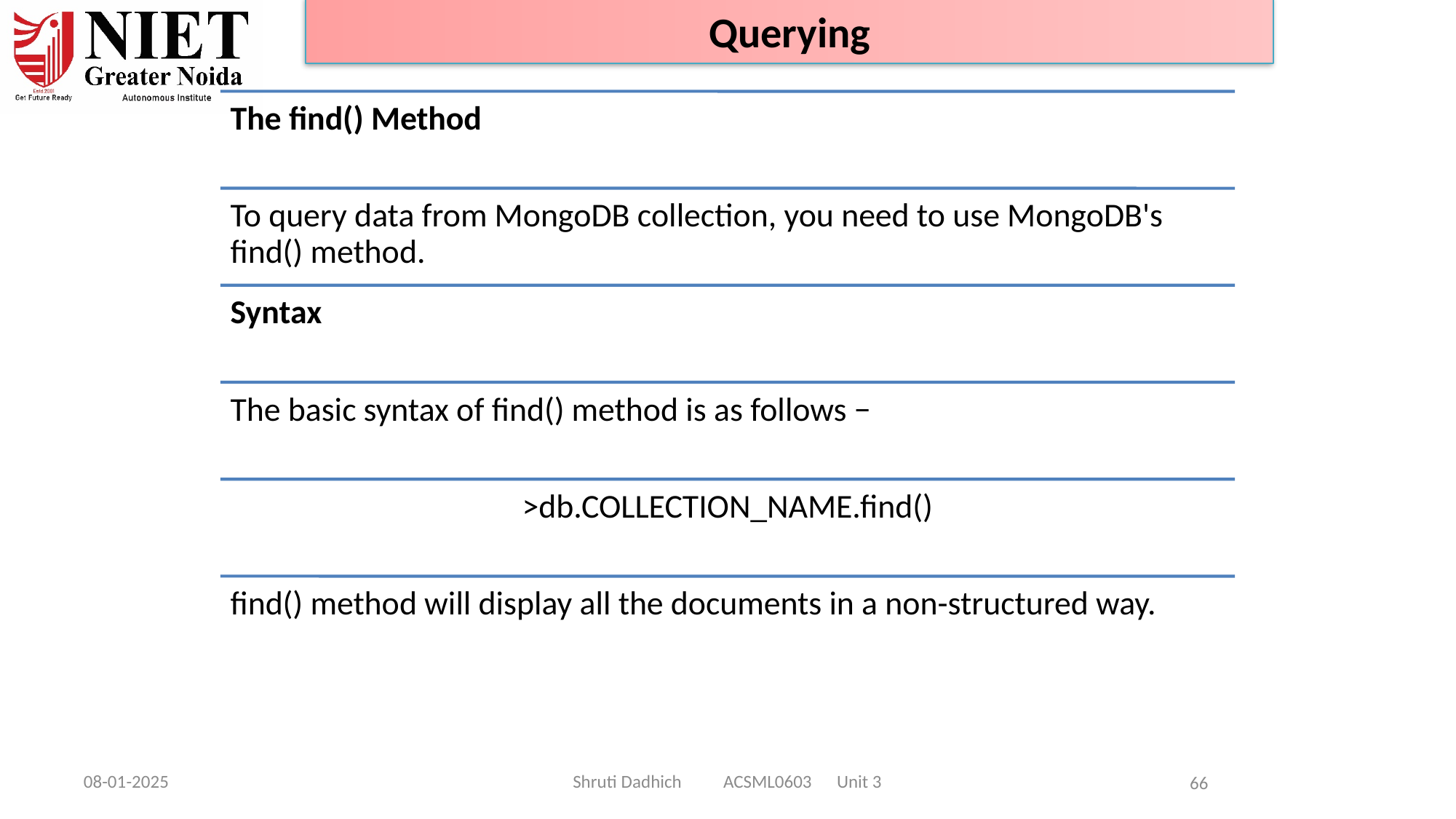

Querying
The find() Method
To query data from MongoDB collection, you need to use MongoDB's find() method.
Syntax
The basic syntax of find() method is as follows −
>db.COLLECTION_NAME.find()
find() method will display all the documents in a non-structured way.
08-01-2025
Shruti Dadhich          ACSML0603      Unit 3
66